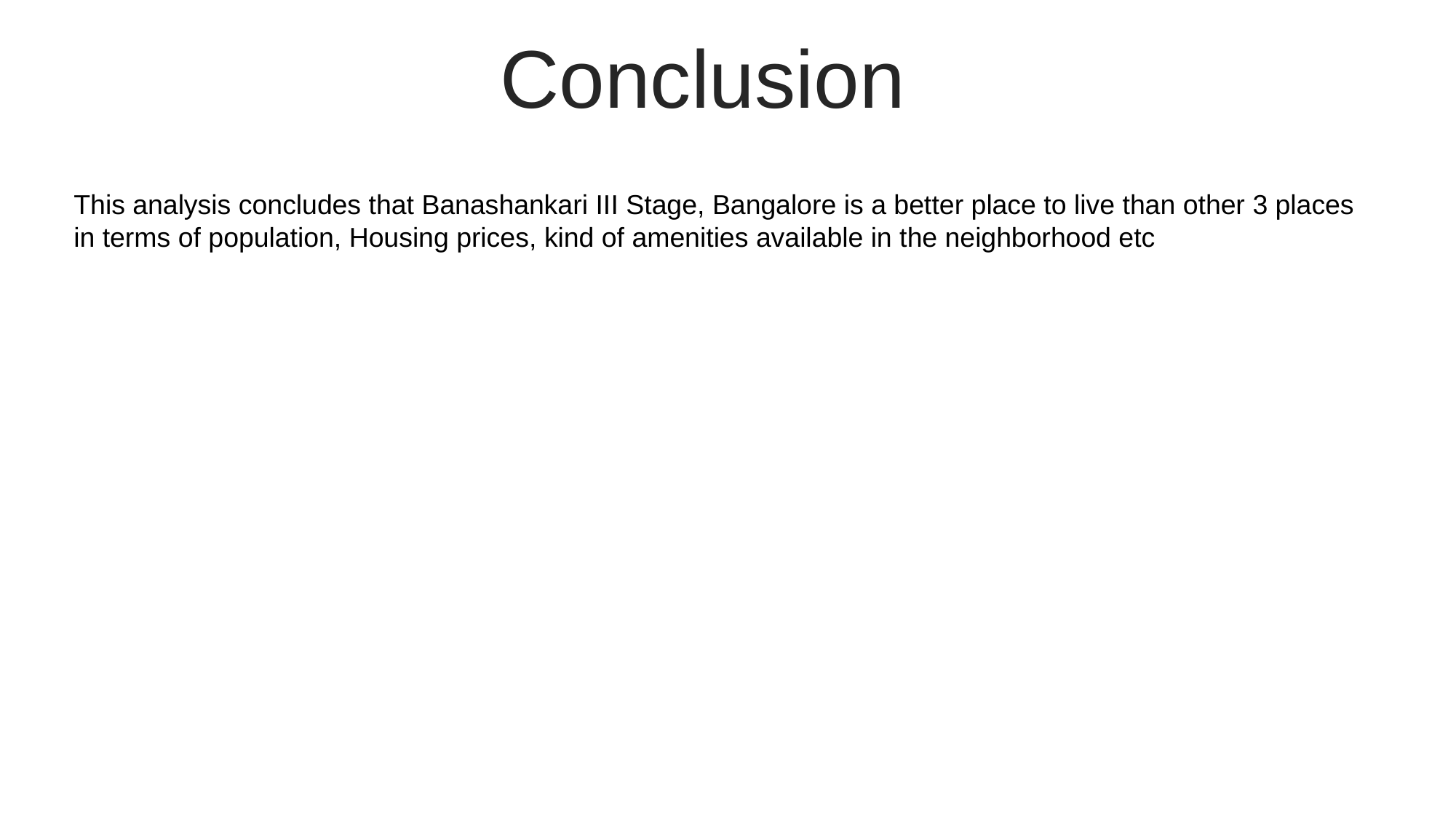

Conclusion
This analysis concludes that Banashankari III Stage, Bangalore is a better place to live than other 3 places in terms of population, Housing prices, kind of amenities available in the neighborhood etc